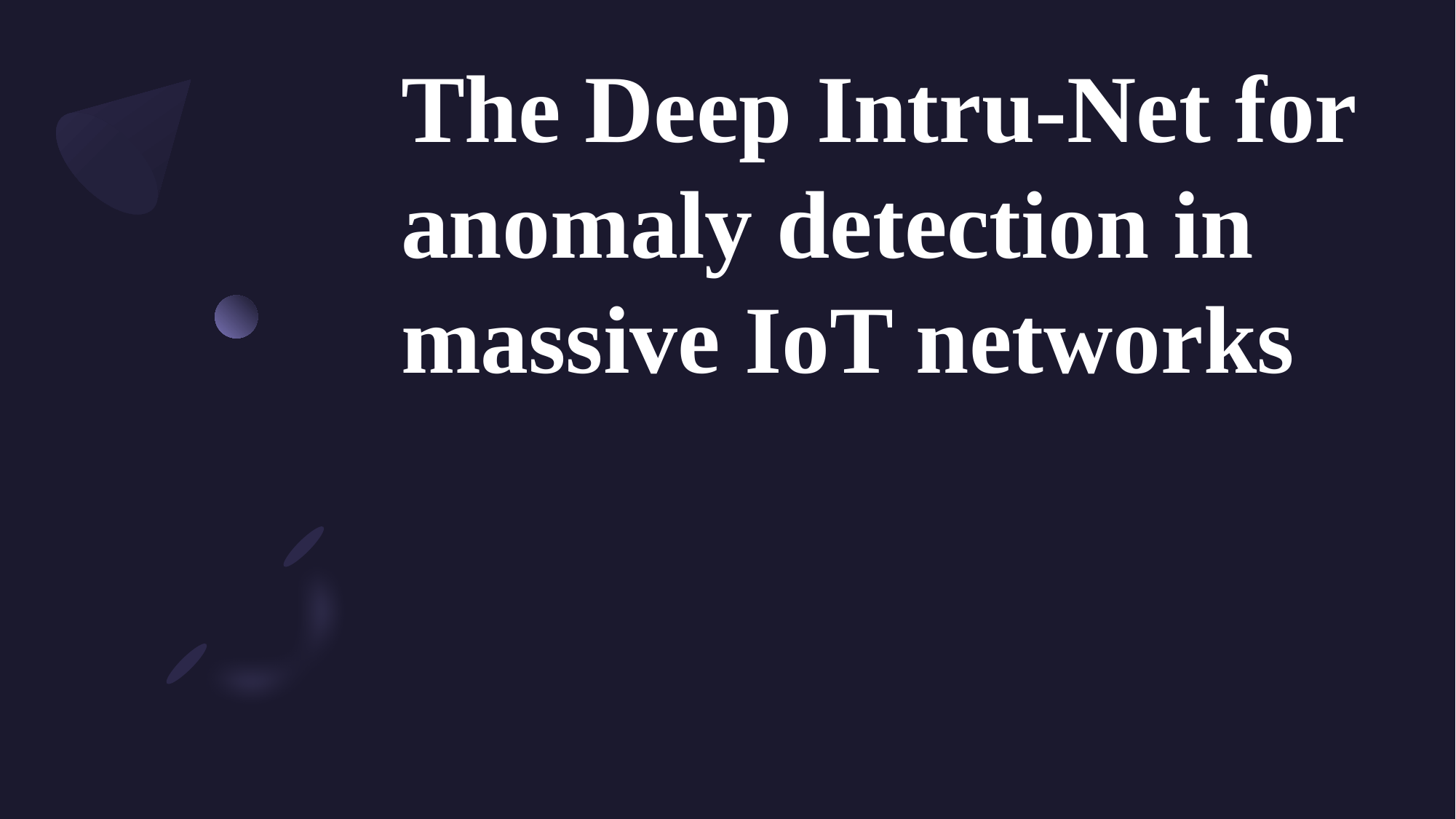

# The Deep Intru-Net for anomaly detection in massive IoT networks